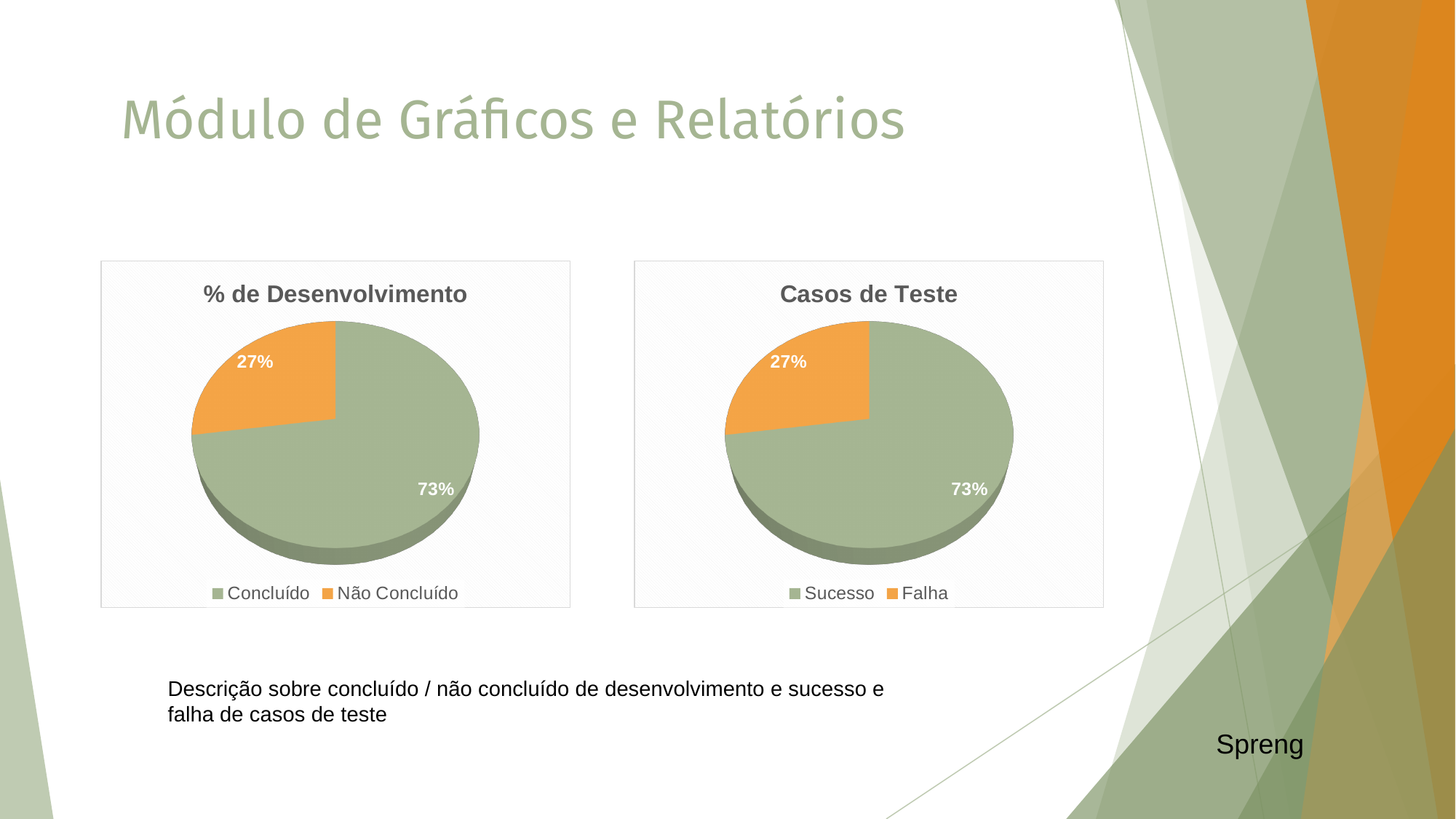

# Módulo de Gráficos e Relatórios

[unsupported chart]

[unsupported chart]

Descrição sobre concluído / não concluído de desenvolvimento e sucesso e falha de casos de teste
Spreng